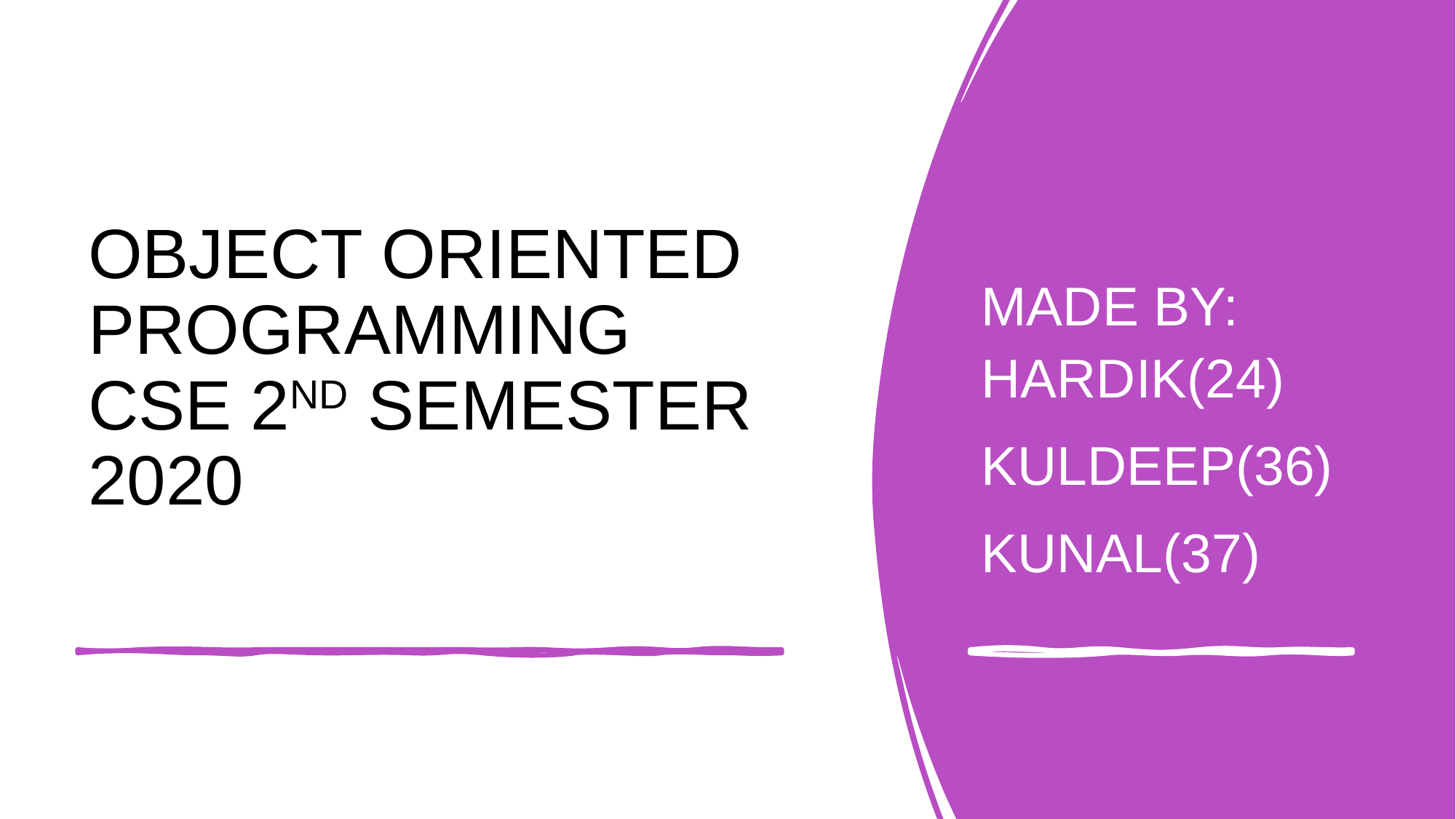

MADE BY: HARDIK(24)
KULDEEP(36)
KUNAL(37)
# OBJECT ORIENTED PROGRAMMING CSE 2ND SEMESTER 2020